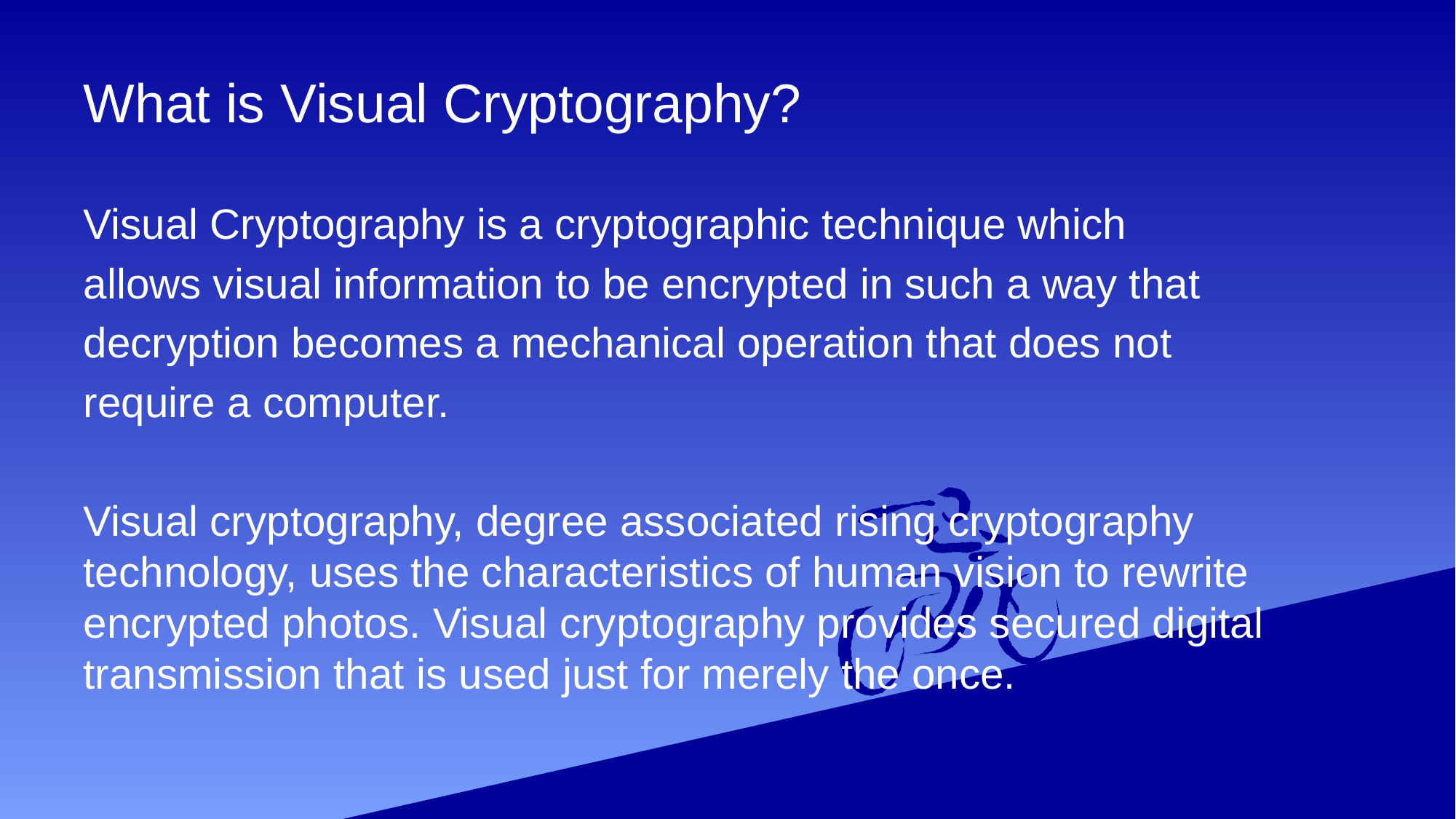

# What is Visual Cryptography?
Visual Cryptography is a cryptographic technique which
allows visual information to be encrypted in such a way that
decryption becomes a mechanical operation that does not
require a computer.

Visual cryptography, degree associated rising cryptography technology, uses the characteristics of human vision to rewrite encrypted photos. Visual cryptography provides secured digital transmission that is used just for merely the once.